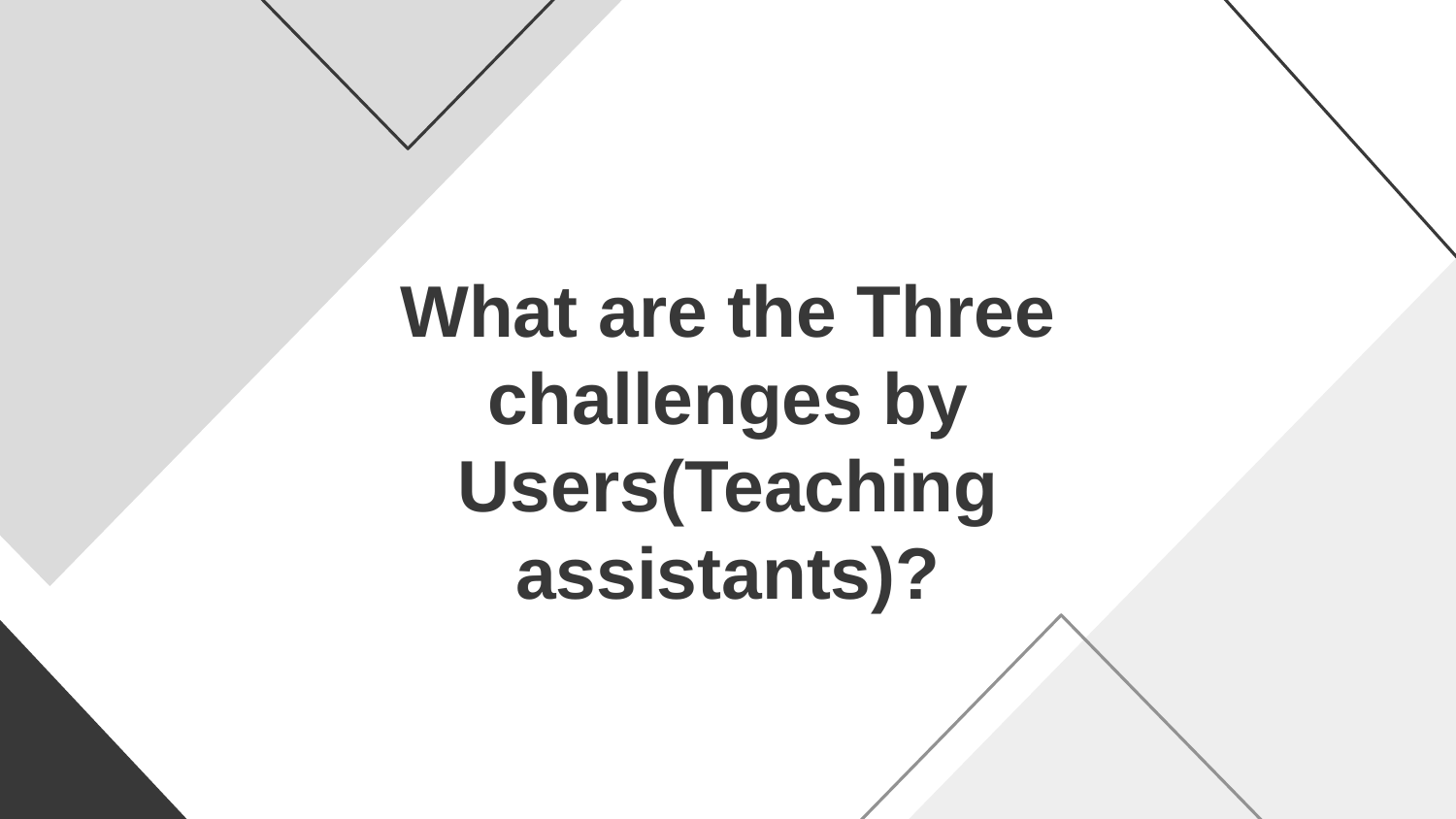

# What are the Three challenges by Users(Teaching assistants)?